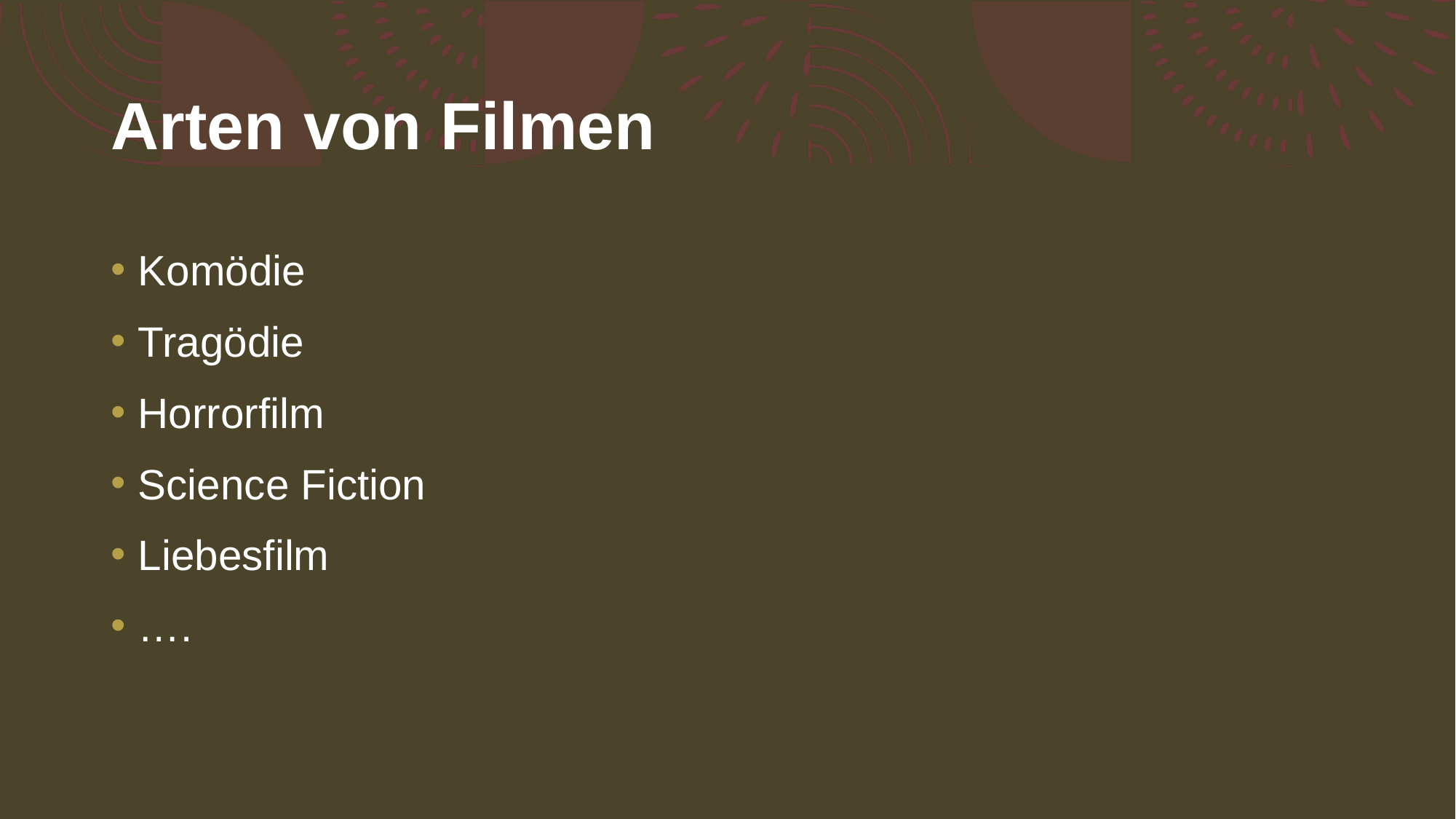

# Arten von Filmen
Komödie
Tragödie
Horrorfilm
Science Fiction
Liebesfilm
….